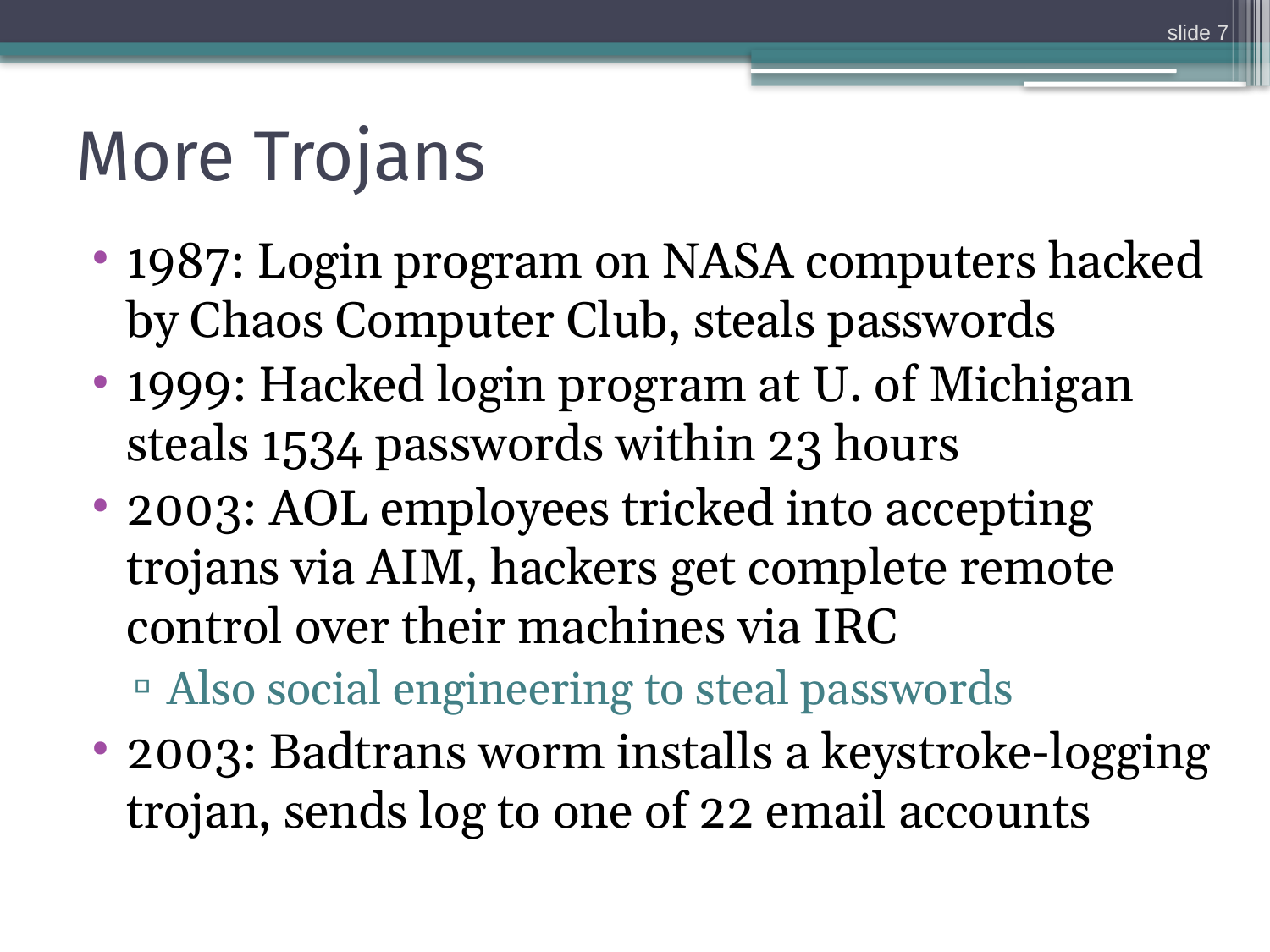

slide 7
# More Trojans
1987: Login program on NASA computers hacked by Chaos Computer Club, steals passwords
1999: Hacked login program at U. of Michigan steals 1534 passwords within 23 hours
2003: AOL employees tricked into accepting  trojans via AIM, hackers get complete remote control over their machines via IRC
Also social engineering to steal passwords
2003: Badtrans worm installs a keystroke-logging trojan, sends log to one of 22 email accounts